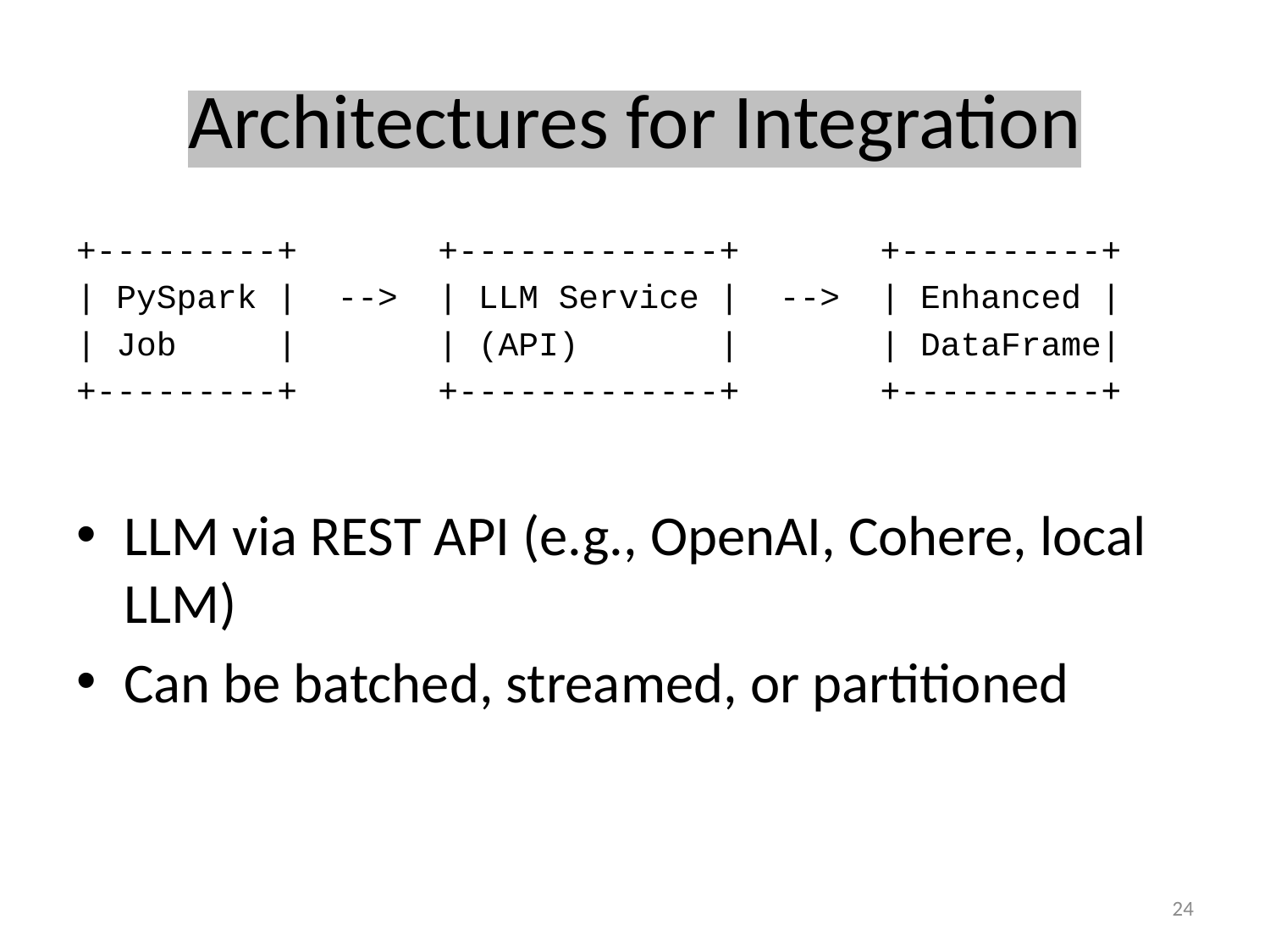

# Architectures for Integration
+---------+       +-------------+       +----------+
| PySpark |  -->  | LLM Service |  -->  | Enhanced |
| Job     |       | (API)       |       | DataFrame|
+---------+       +-------------+       +----------+

LLM via REST API (e.g., OpenAI, Cohere, local LLM)
Can be batched, streamed, or partitioned
24